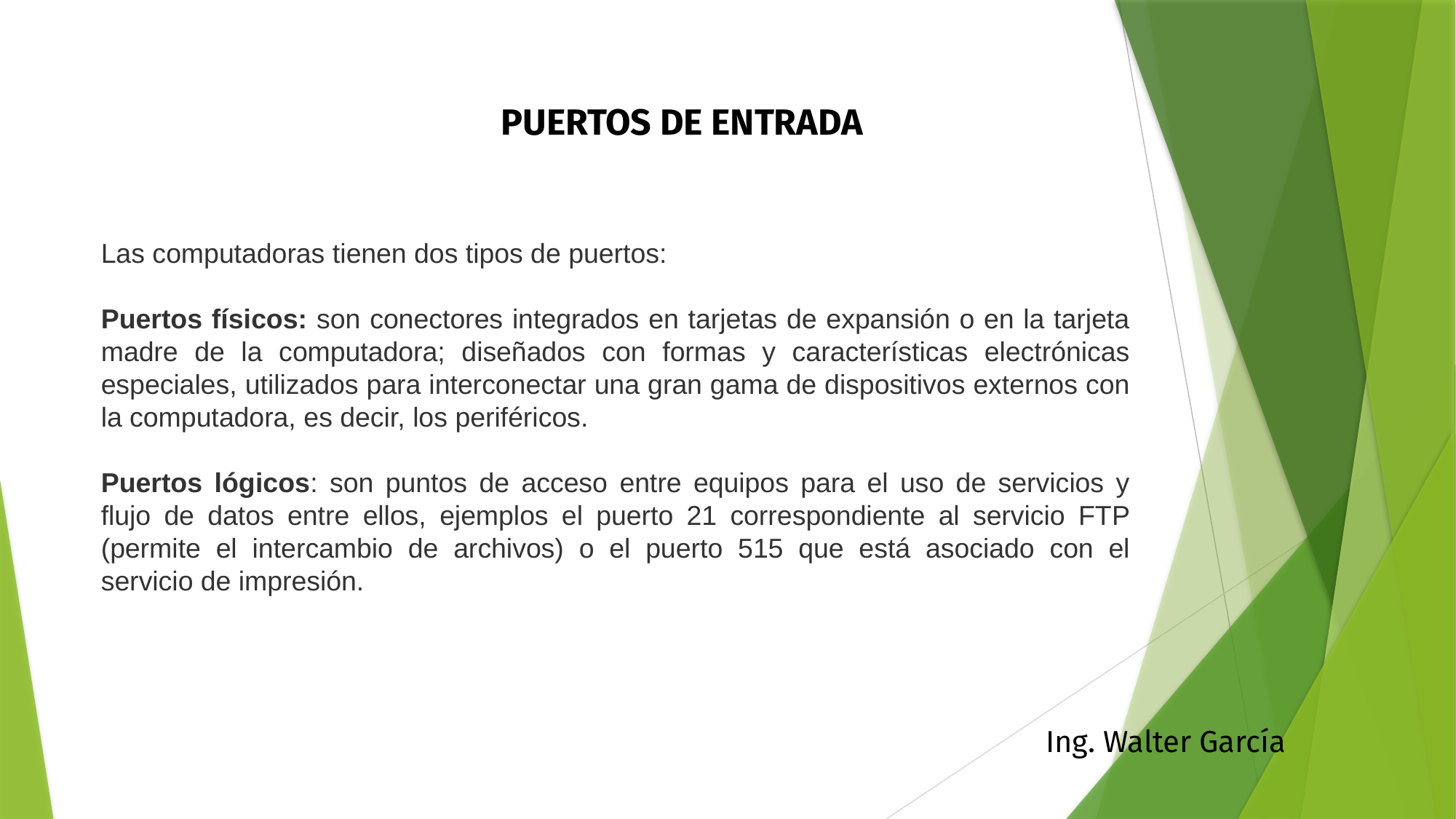

# Puertos de entrada
Las computadoras tienen dos tipos de puertos:

Puertos físicos: son conectores integrados en tarjetas de expansión o en la tarjeta madre de la computadora; diseñados con formas y características electrónicas especiales, utilizados para interconectar una gran gama de dispositivos externos con la computadora, es decir, los periféricos.

Puertos lógicos: son puntos de acceso entre equipos para el uso de servicios y flujo de datos entre ellos, ejemplos el puerto 21 correspondiente al servicio FTP (permite el intercambio de archivos) o el puerto 515 que está asociado con el servicio de impresión.
Ing. Walter García